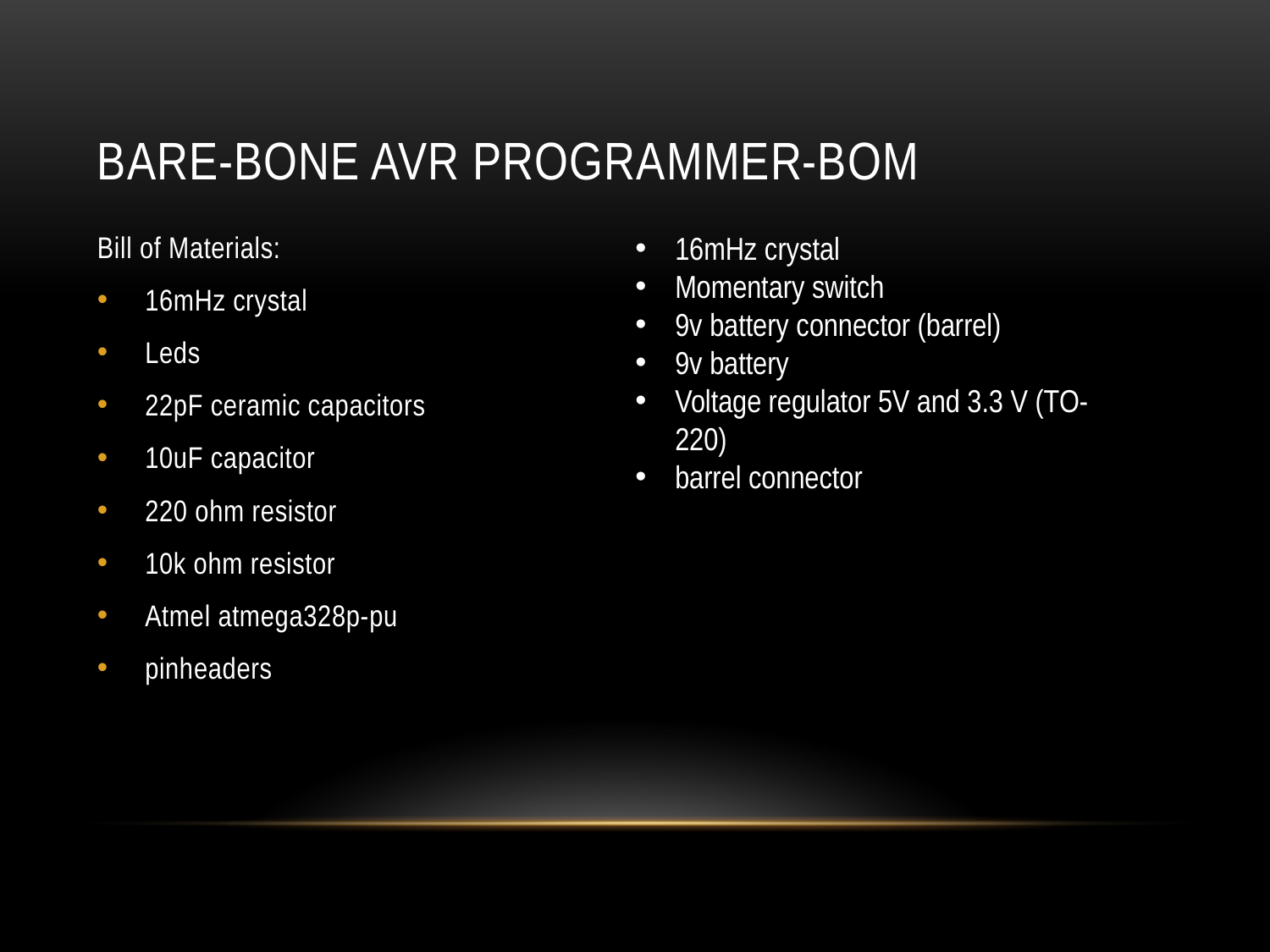

# Bare-bone avr programmer-BOM
16mHz crystal
Momentary switch
9v battery connector (barrel)
9v battery
Voltage regulator 5V and 3.3 V (TO-220)
barrel connector

Bill of Materials:
16mHz crystal
Leds
22pF ceramic capacitors
10uF capacitor
220 ohm resistor
10k ohm resistor
Atmel atmega328p-pu
pinheaders